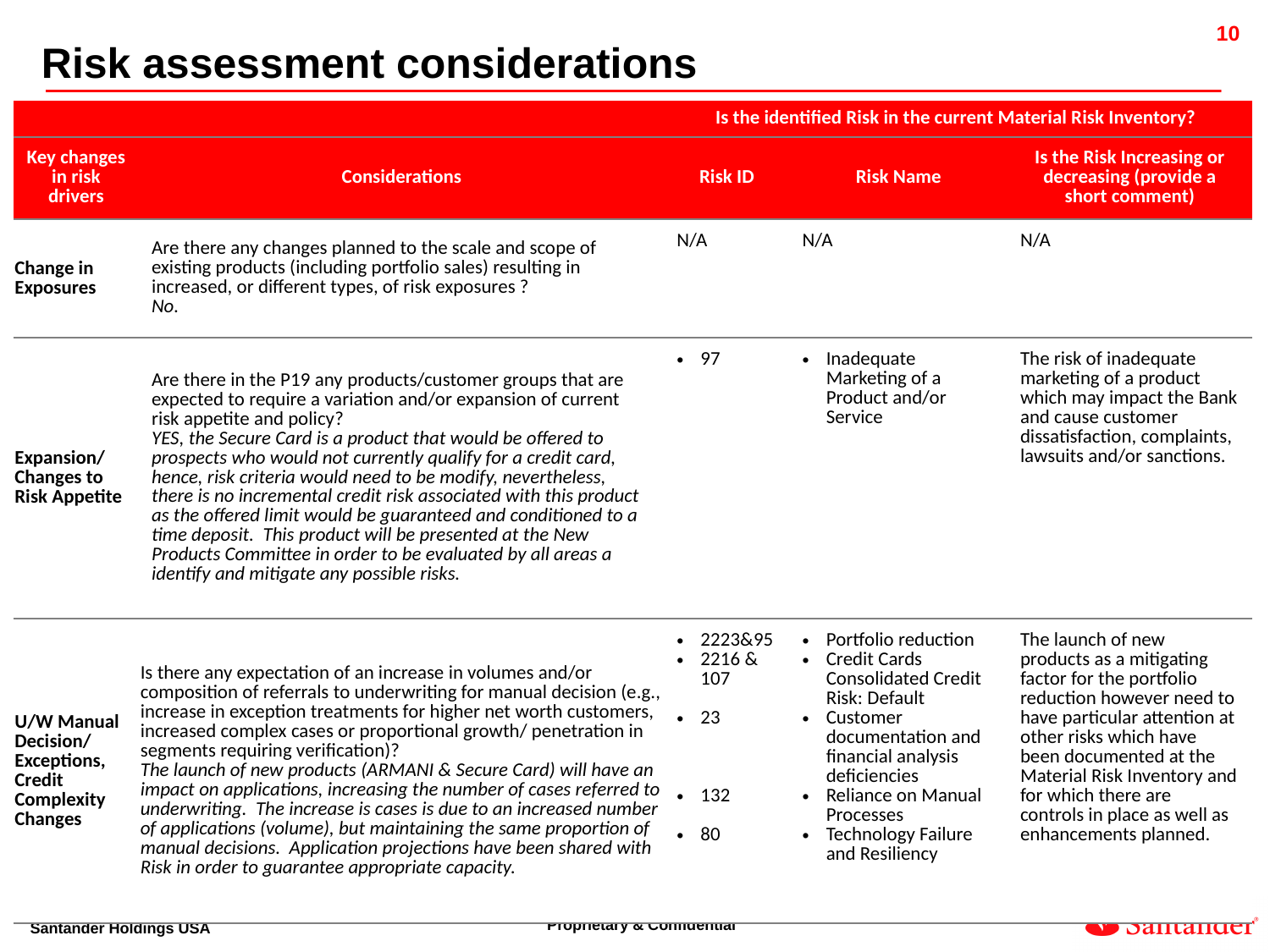

Risk assessment considerations
|  |  | Is the identified Risk in the current Material Risk Inventory? |  |  |
| --- | --- | --- | --- | --- |
| Key changes in risk drivers | Considerations | Risk ID | Risk Name | Is the Risk Increasing or decreasing (provide a short comment) |
| Change in Exposures | Are there any changes planned to the scale and scope of existing products (including portfolio sales) resulting in increased, or different types, of risk exposures ? No. | N/A | N/A | N/A |
| Expansion/ Changes to Risk Appetite | Are there in the P19 any products/customer groups that are expected to require a variation and/or expansion of current risk appetite and policy? YES, the Secure Card is a product that would be offered to prospects who would not currently qualify for a credit card, hence, risk criteria would need to be modify, nevertheless, there is no incremental credit risk associated with this product as the offered limit would be guaranteed and conditioned to a time deposit. This product will be presented at the New Products Committee in order to be evaluated by all areas a identify and mitigate any possible risks. | 97 | Inadequate Marketing of a Product and/or Service | The risk of inadequate marketing of a product which may impact the Bank and cause customer dissatisfaction, complaints, lawsuits and/or sanctions. |
| U/W Manual Decision/ Exceptions, Credit Complexity Changes | Is there any expectation of an increase in volumes and/or composition of referrals to underwriting for manual decision (e.g., increase in exception treatments for higher net worth customers, increased complex cases or proportional growth/ penetration in segments requiring verification)? The launch of new products (ARMANI & Secure Card) will have an impact on applications, increasing the number of cases referred to underwriting. The increase is cases is due to an increased number of applications (volume), but maintaining the same proportion of manual decisions. Application projections have been shared with Risk in order to guarantee appropriate capacity. | 2223&95 2216 & 107 23 132 80 | Portfolio reduction Credit Cards Consolidated Credit Risk: Default Customer documentation and financial analysis deficiencies Reliance on Manual Processes Technology Failure and Resiliency | The launch of new products as a mitigating factor for the portfolio reduction however need to have particular attention at other risks which have been documented at the Material Risk Inventory and for which there are controls in place as well as enhancements planned. |